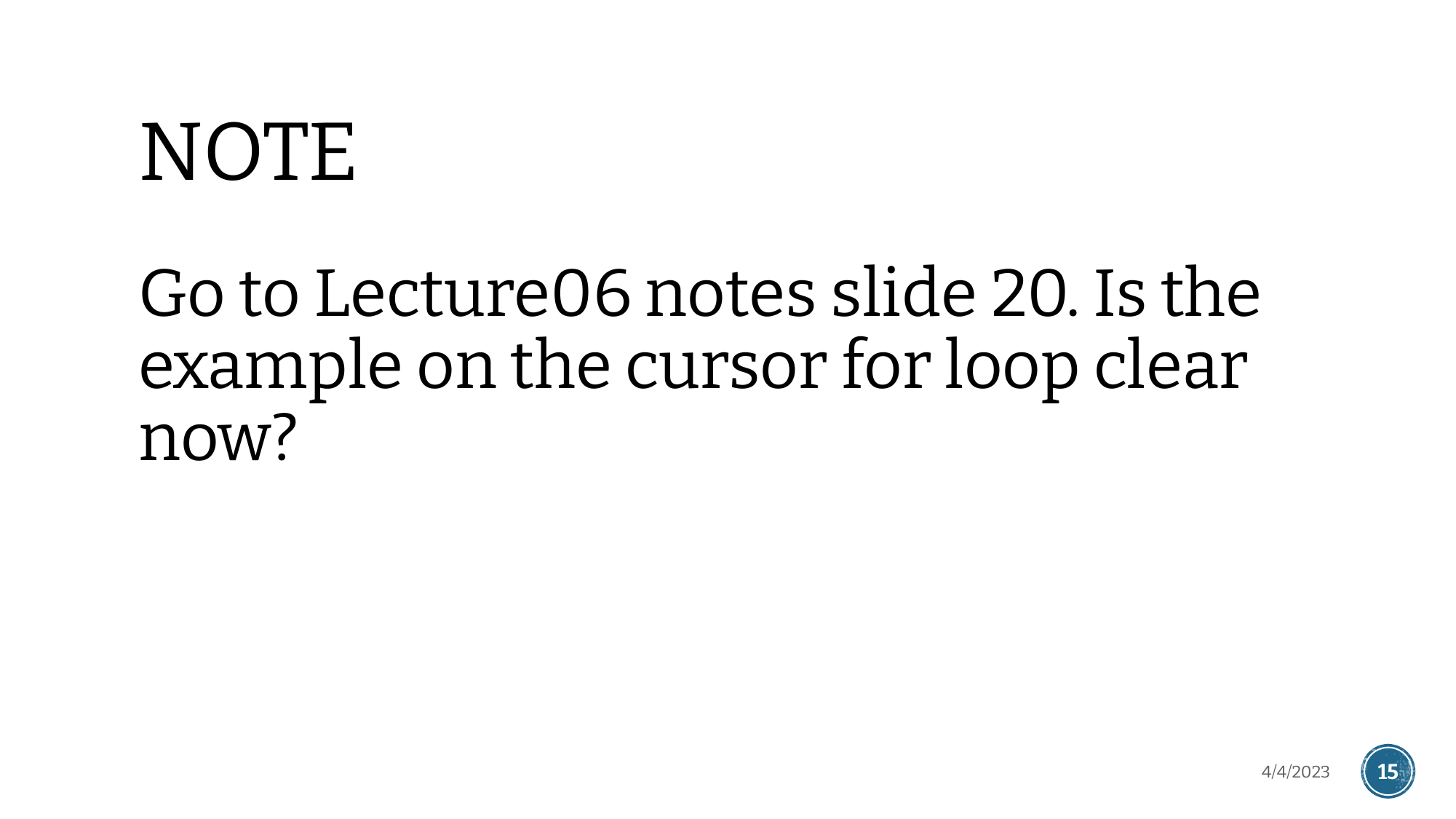

# NOTE
Go to Lecture06 notes slide 20. Is the example on the cursor for loop clear now?
4/4/2023
15